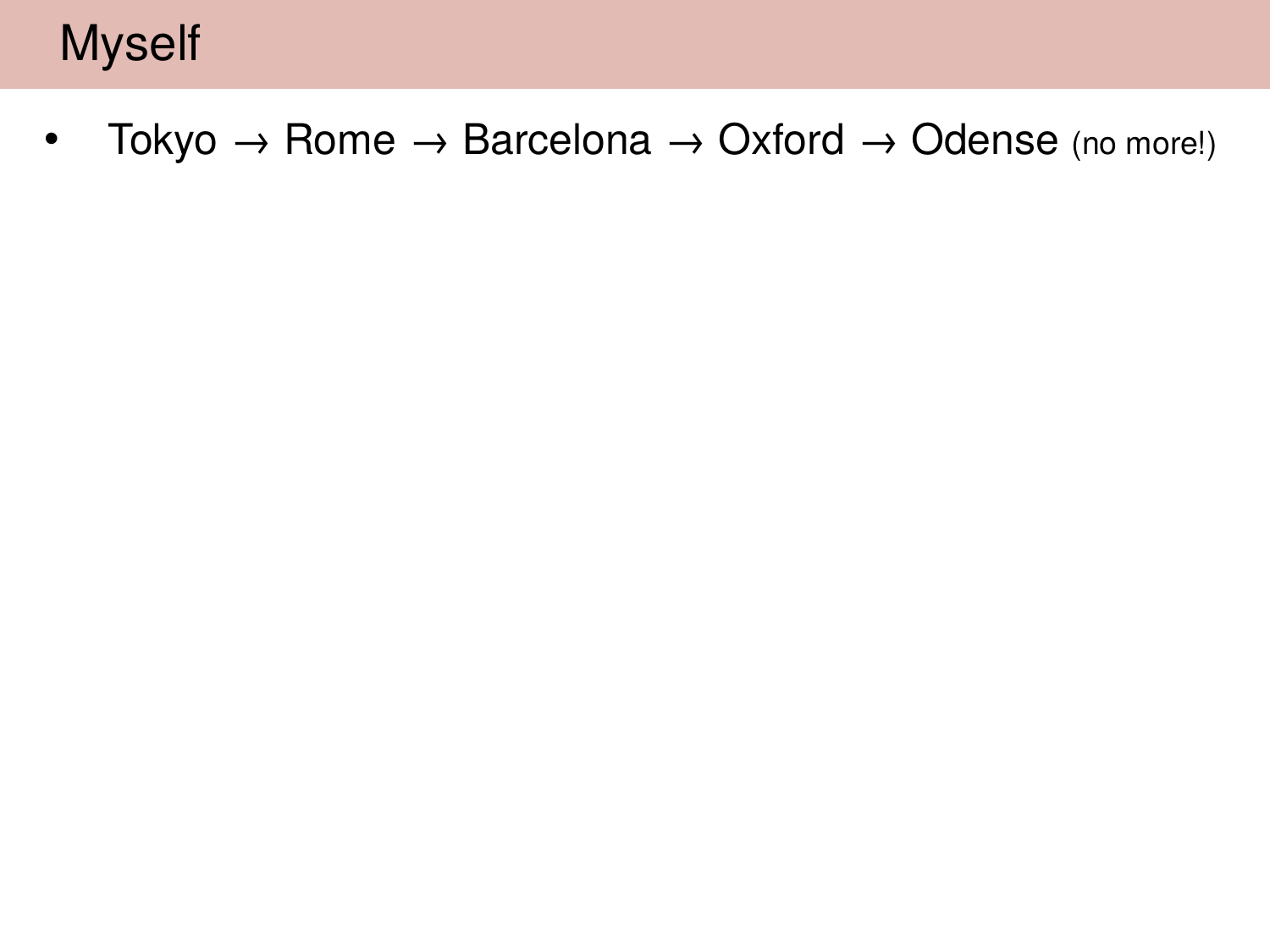

Myself
Tokyo → Rome → Barcelona → Oxford → Odense (no more!)